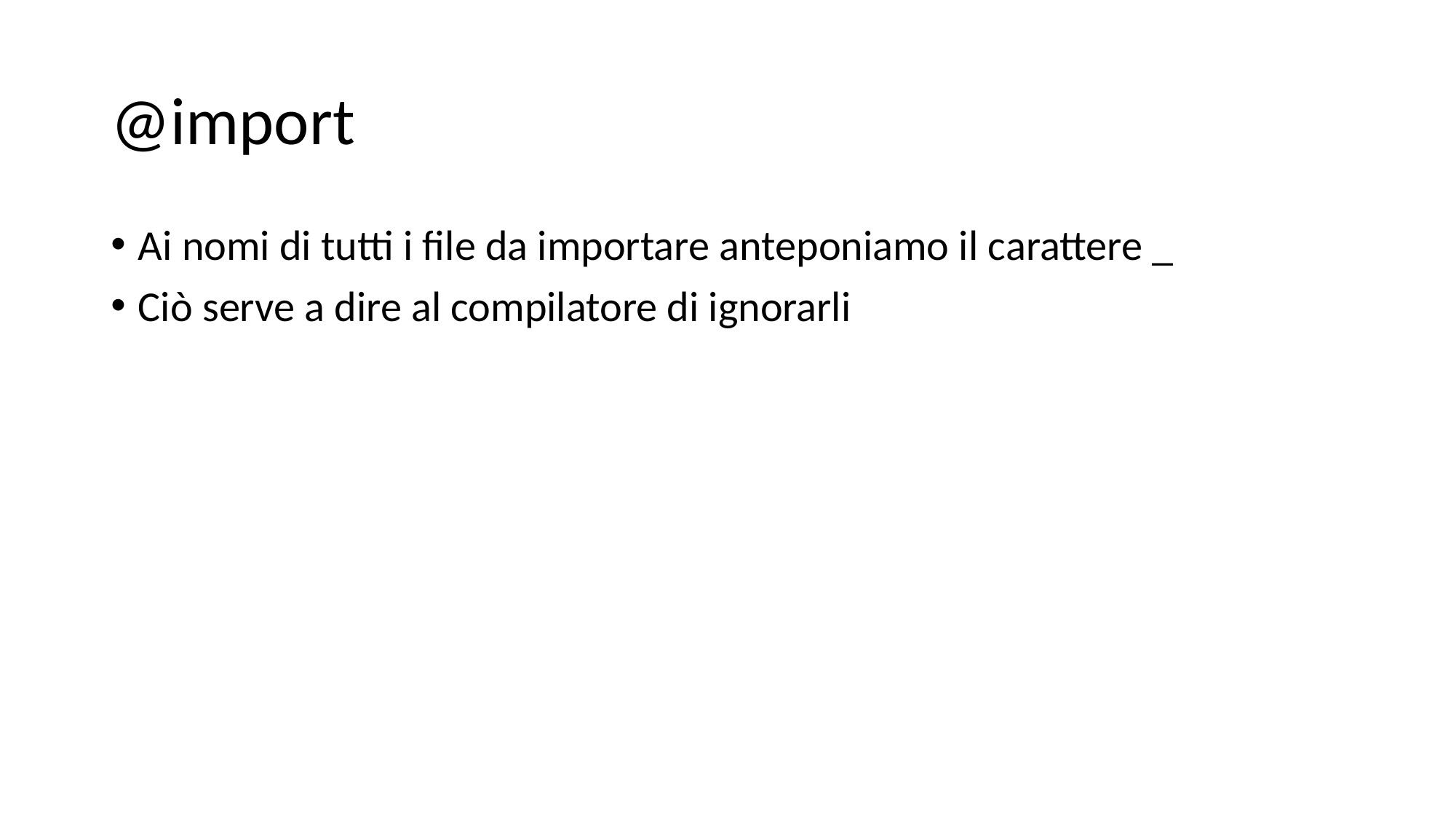

# @import
Ai nomi di tutti i file da importare anteponiamo il carattere _
Ciò serve a dire al compilatore di ignorarli